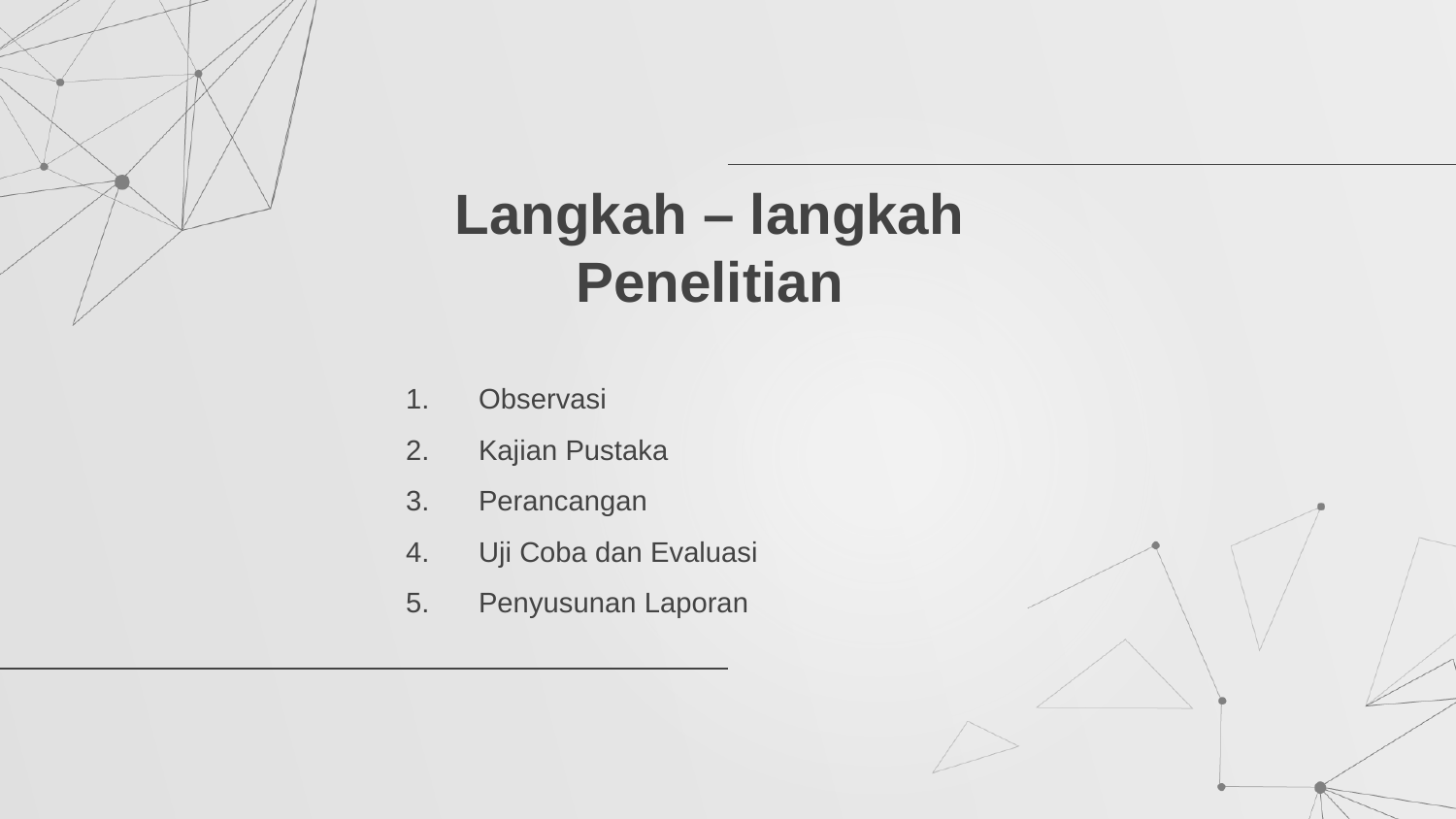

# Langkah – langkah Penelitian
Observasi
Kajian Pustaka
Perancangan
Uji Coba dan Evaluasi
Penyusunan Laporan